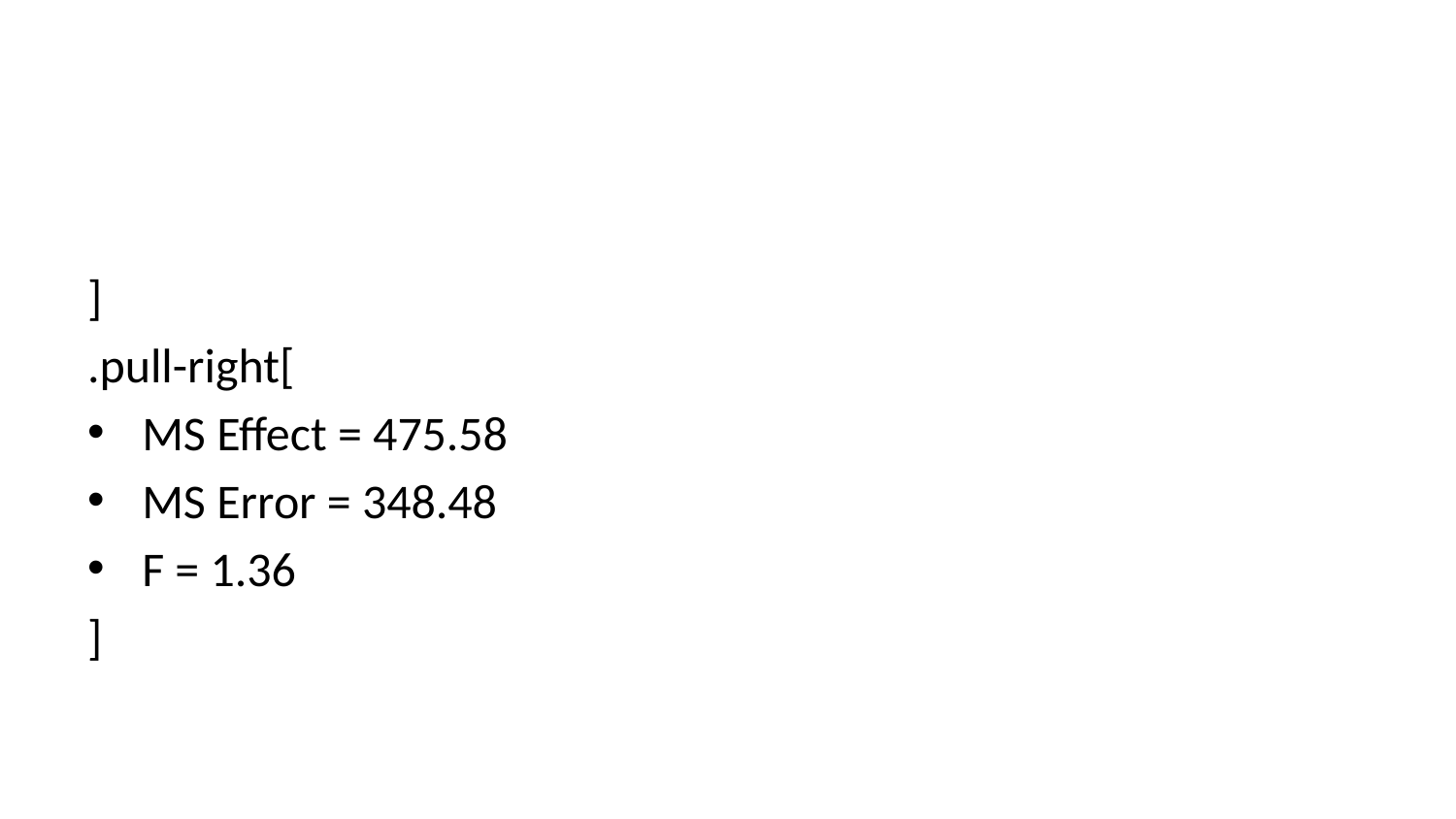

]
.pull-right[
MS Effect = 475.58
MS Error = 348.48
F = 1.36
]